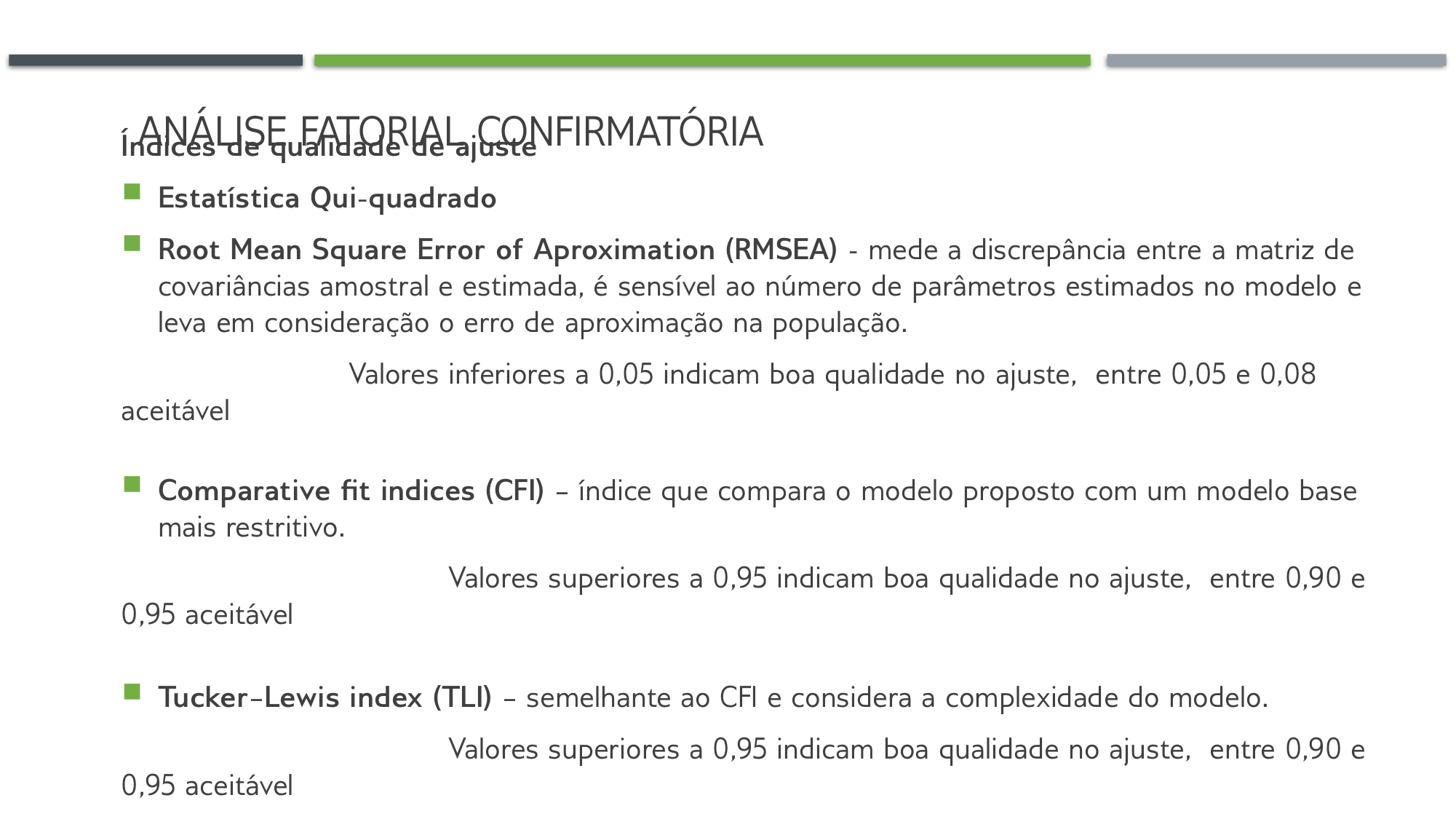

# Análise fatorial confirmatória

Índices de qualidade de ajuste
Estatística Qui-quadrado
Root Mean Square Error of Aproximation (RMSEA) - mede a discrepância entre a matriz de covariâncias amostral e estimada, é sensível ao número de parâmetros estimados no modelo e leva em consideração o erro de aproximação na população.
                   	 Valores inferiores a 0,05 indicam boa qualidade no ajuste,  entre 0,05 e 0,08 aceitável

Comparative fit indices (CFI) – índice que compara o modelo proposto com um modelo base mais restritivo.
 			Valores superiores a 0,95 indicam boa qualidade no ajuste,  entre 0,90 e 0,95 aceitável

Tucker–Lewis index (TLI) – semelhante ao CFI e considera a complexidade do modelo.
			Valores superiores a 0,95 indicam boa qualidade no ajuste,  entre 0,90 e 0,95 aceitável